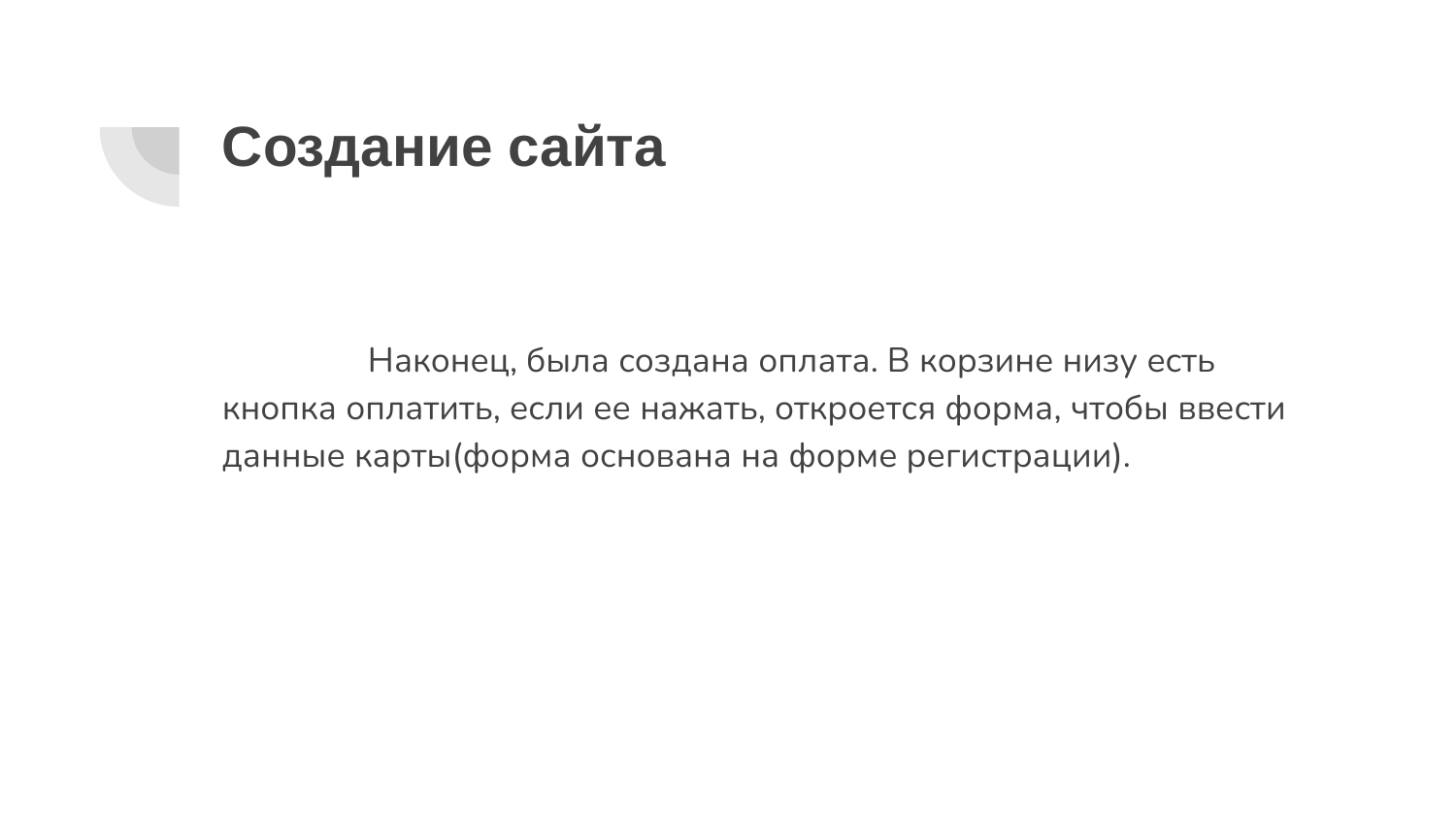

# Создание сайта
	Наконец, была создана оплата. В корзине низу есть кнопка оплатить, если ее нажать, откроется форма, чтобы ввести данные карты(форма основана на форме регистрации).